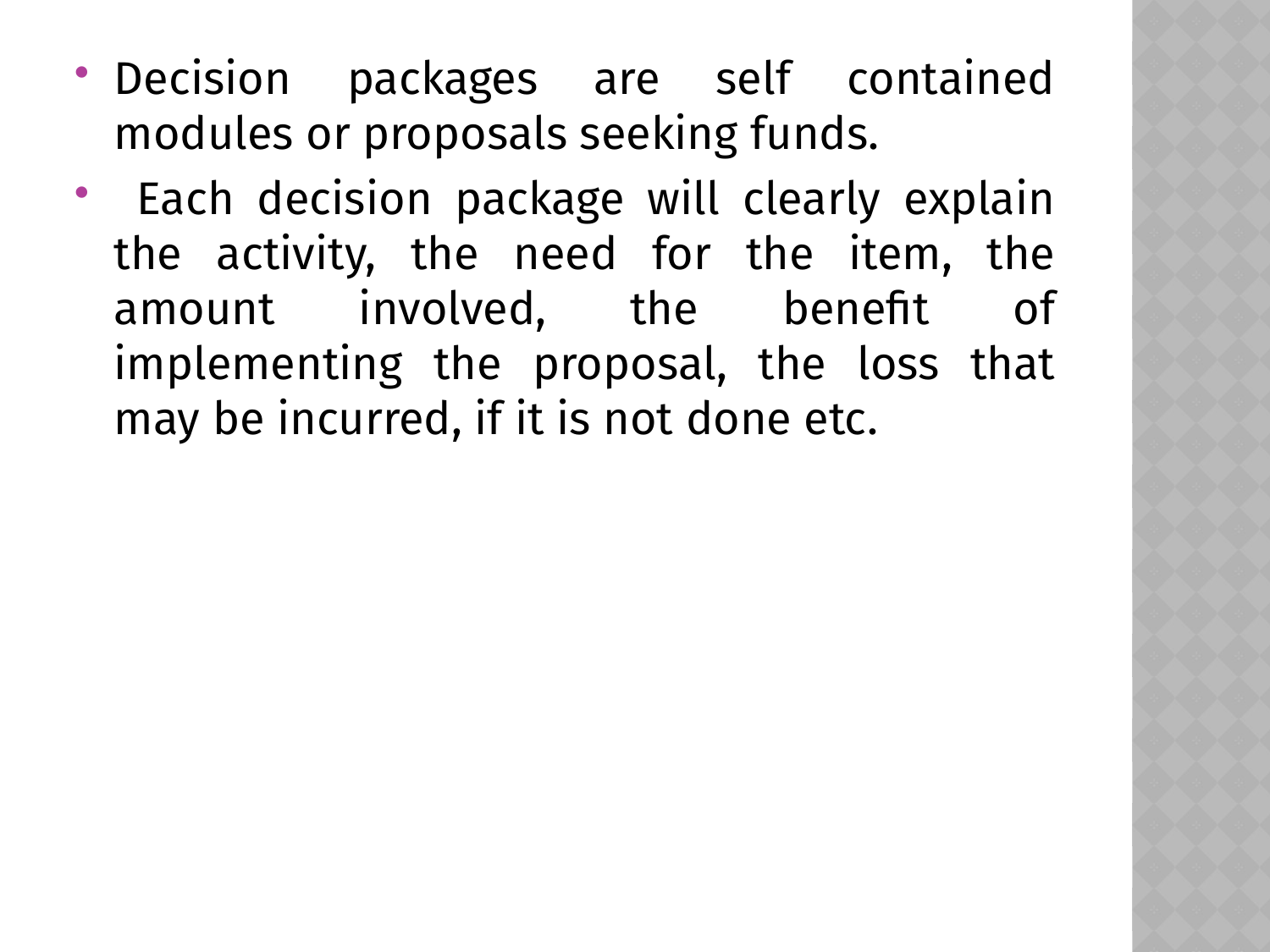

Decision packages are self contained modules or proposals seeking funds.
 Each decision package will clearly explain the activity, the need for the item, the amount involved, the benefit of implementing the proposal, the loss that may be incurred, if it is not done etc.